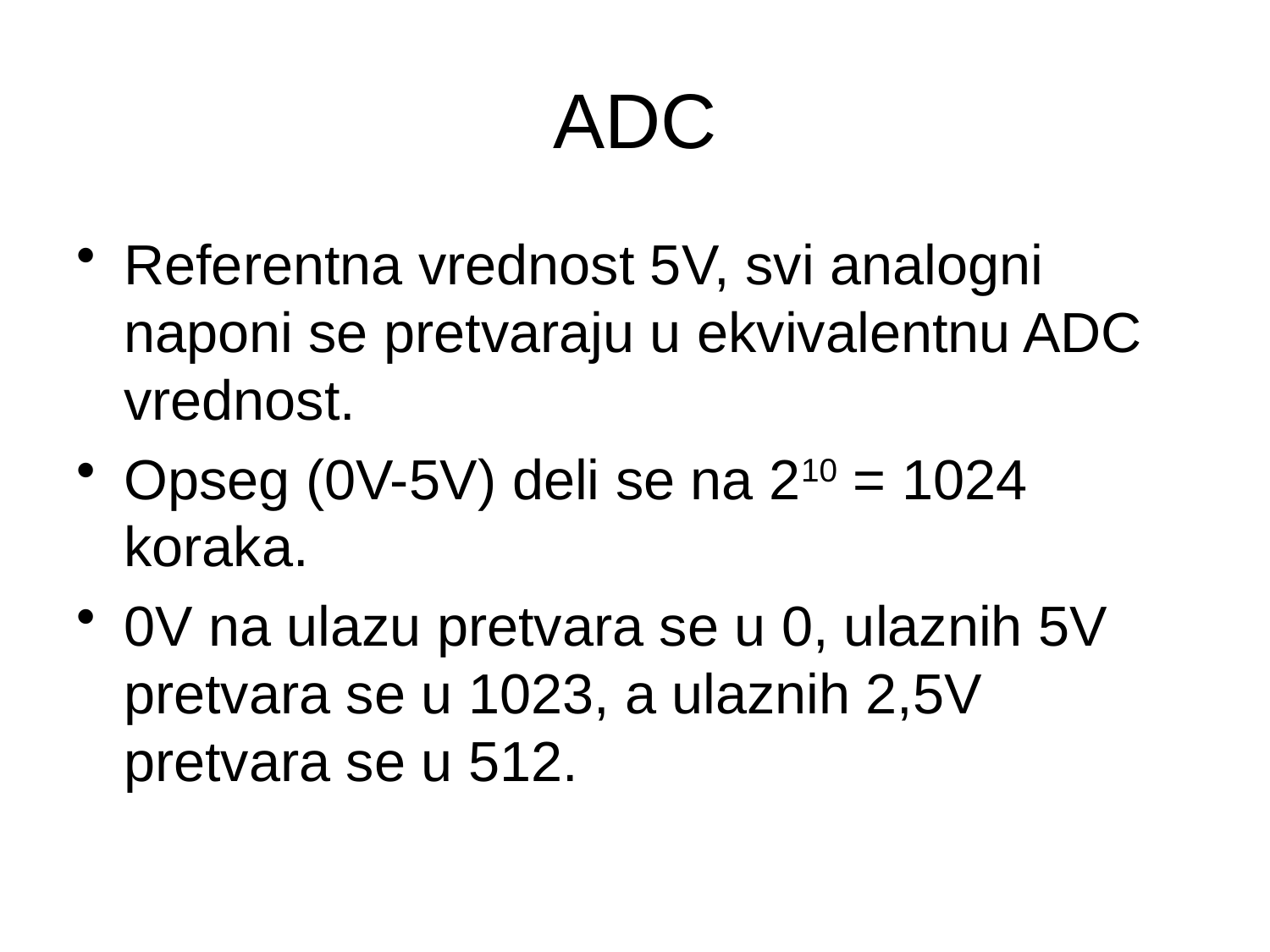

# ADC
Referentna vrednost 5V, svi analogni naponi se pretvaraju u ekvivalentnu ADC vrednost.
Opseg (0V-5V) deli se na 210 = 1024 koraka.
0V na ulazu pretvara se u 0, ulaznih 5V pretvara se u 1023, a ulaznih 2,5V pretvara se u 512.